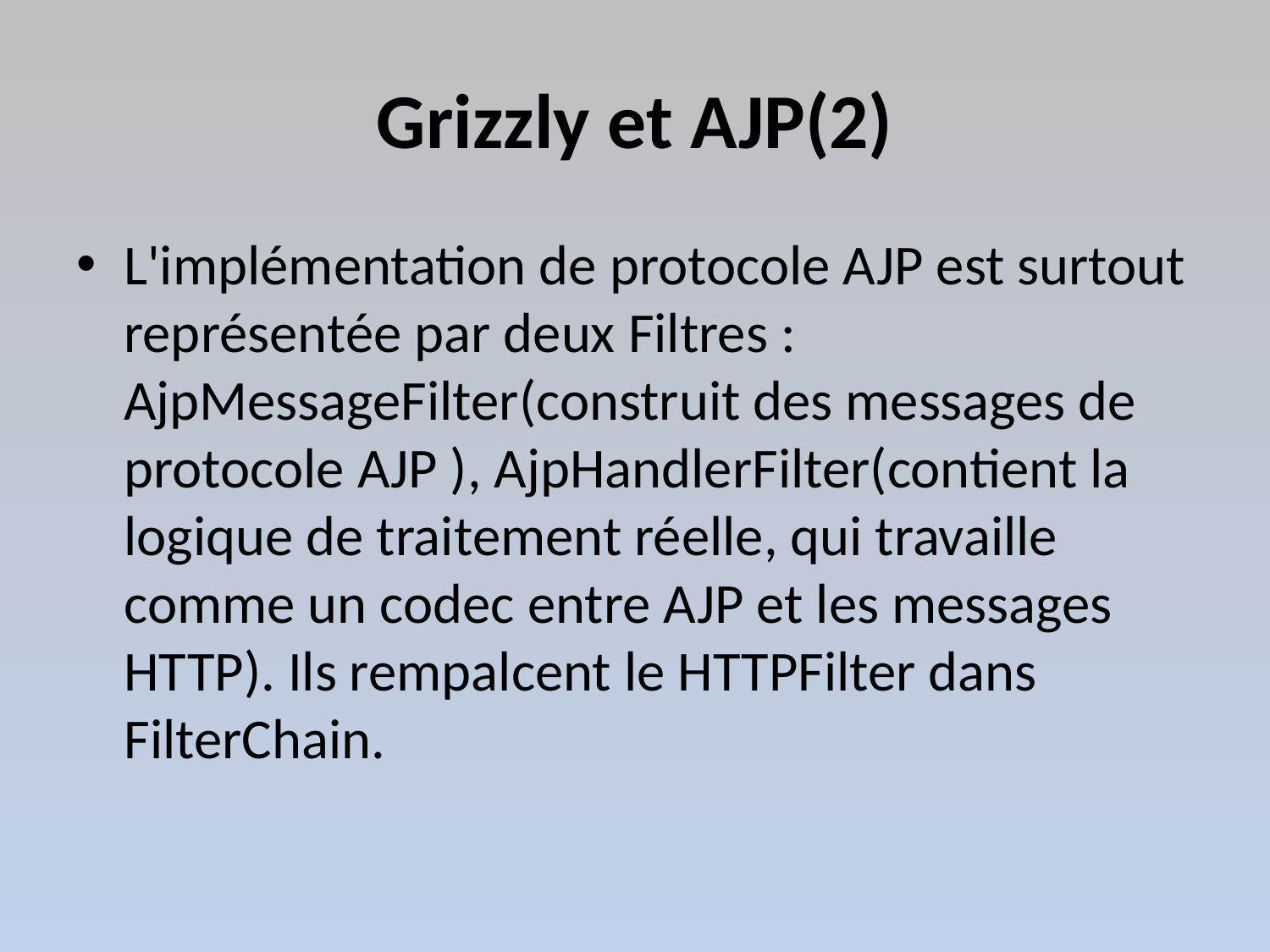

# Grizzly et AJP(2)
L'implémentation de protocole AJP est surtout représentée par deux Filtres : AjpMessageFilter(construit des messages de protocole AJP ), AjpHandlerFilter(contient la logique de traitement réelle, qui travaille comme un codec entre AJP et les messages HTTP). Ils rempalcent le HTTPFilter dans FilterChain.